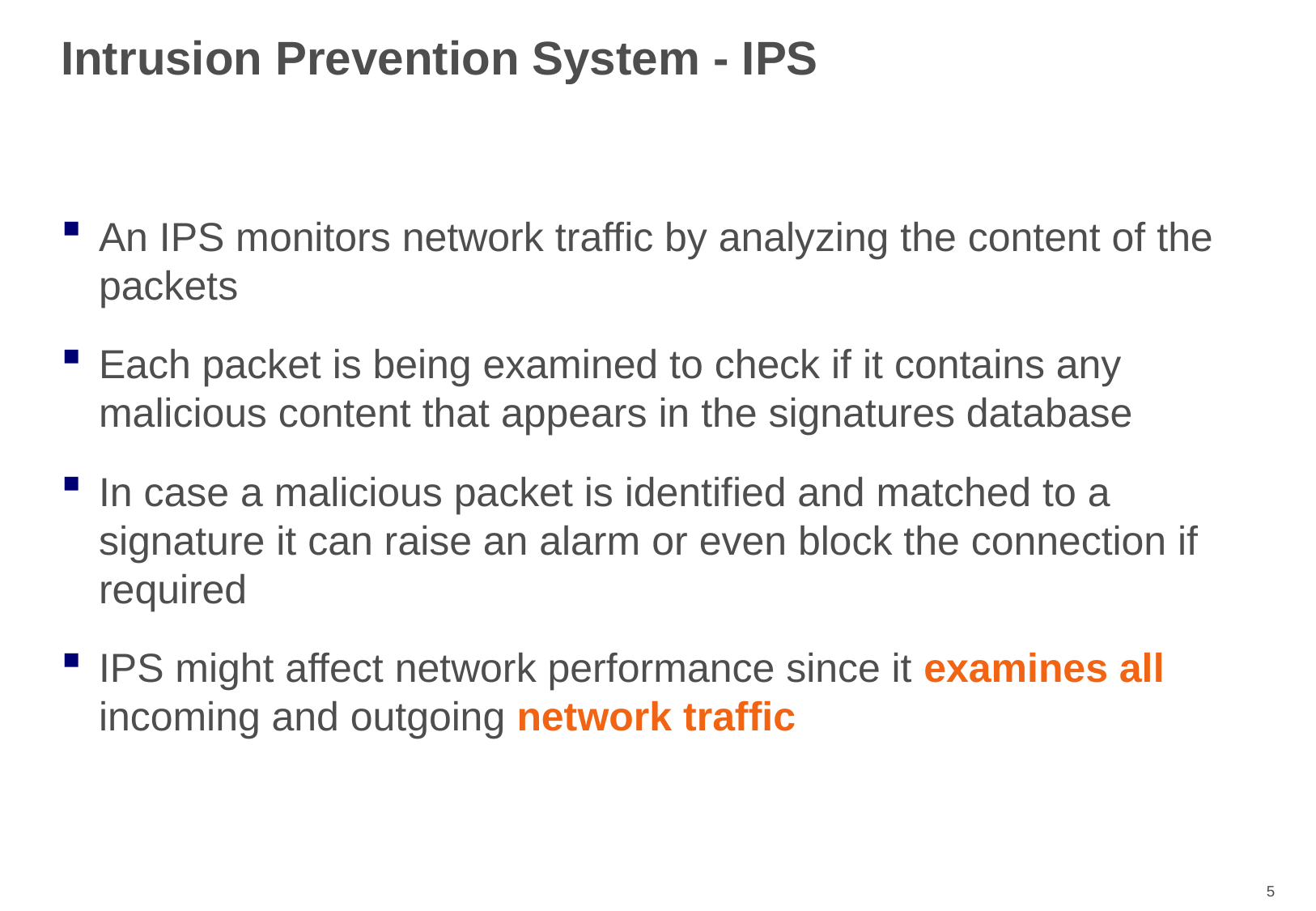

# Intrusion Prevention System - IPS

An IPS monitors network traffic by analyzing the content of the packets
Each packet is being examined to check if it contains any malicious content that appears in the signatures database
In case a malicious packet is identified and matched to a signature it can raise an alarm or even block the connection if required
IPS might affect network performance since it examines all incoming and outgoing network traffic